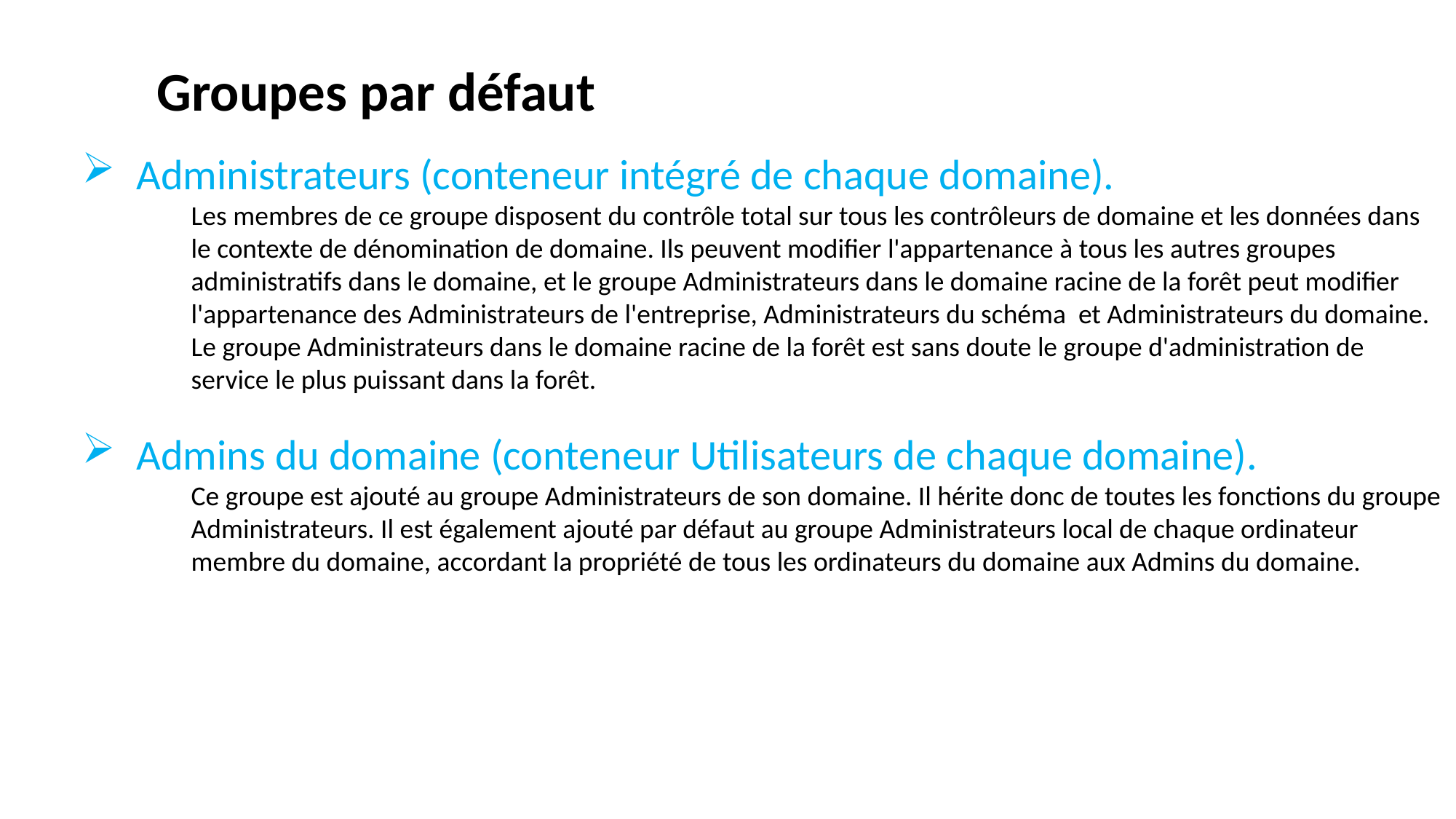

Groupes par défaut
Administrateurs (conteneur intégré de chaque domaine).
Les membres de ce groupe disposent du contrôle total sur tous les contrôleurs de domaine et les données dans le contexte de dénomination de domaine. Ils peuvent modifier l'appartenance à tous les autres groupes administratifs dans le domaine, et le groupe Administrateurs dans le domaine racine de la forêt peut modifier l'appartenance des Administrateurs de l'entreprise, Administrateurs du schéma  et Administrateurs du domaine. Le groupe Administrateurs dans le domaine racine de la forêt est sans doute le groupe d'administration de service le plus puissant dans la forêt.

Admins du domaine (conteneur Utilisateurs de chaque domaine).
Ce groupe est ajouté au groupe Administrateurs de son domaine. Il hérite donc de toutes les fonctions du groupe Administrateurs. Il est également ajouté par défaut au groupe Administrateurs local de chaque ordinateur membre du domaine, accordant la propriété de tous les ordinateurs du domaine aux Admins du domaine.